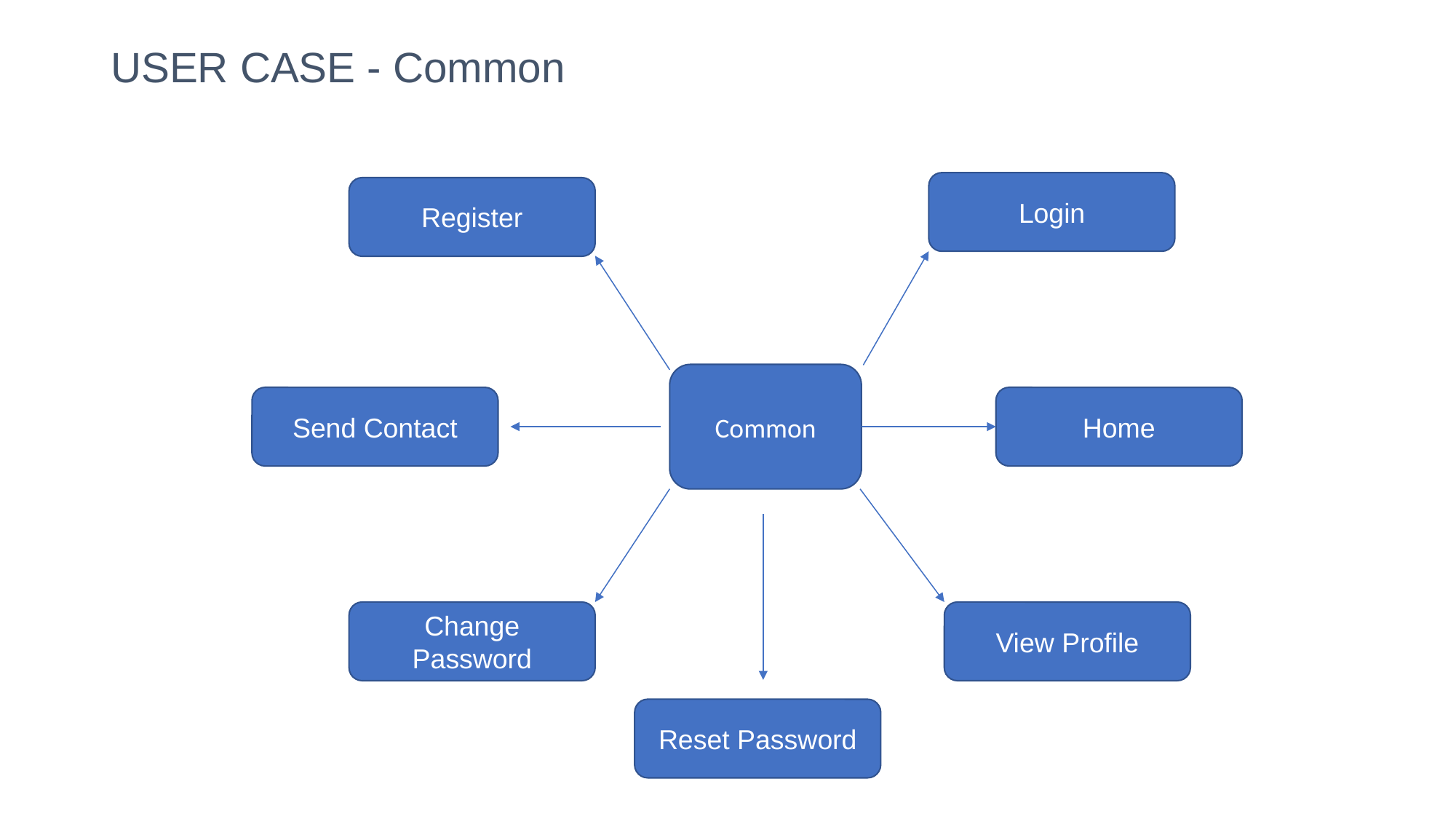

# USER CASE - Common
Login
Register
Common
Home
Send Contact
Change Password
View Profile
Reset Password